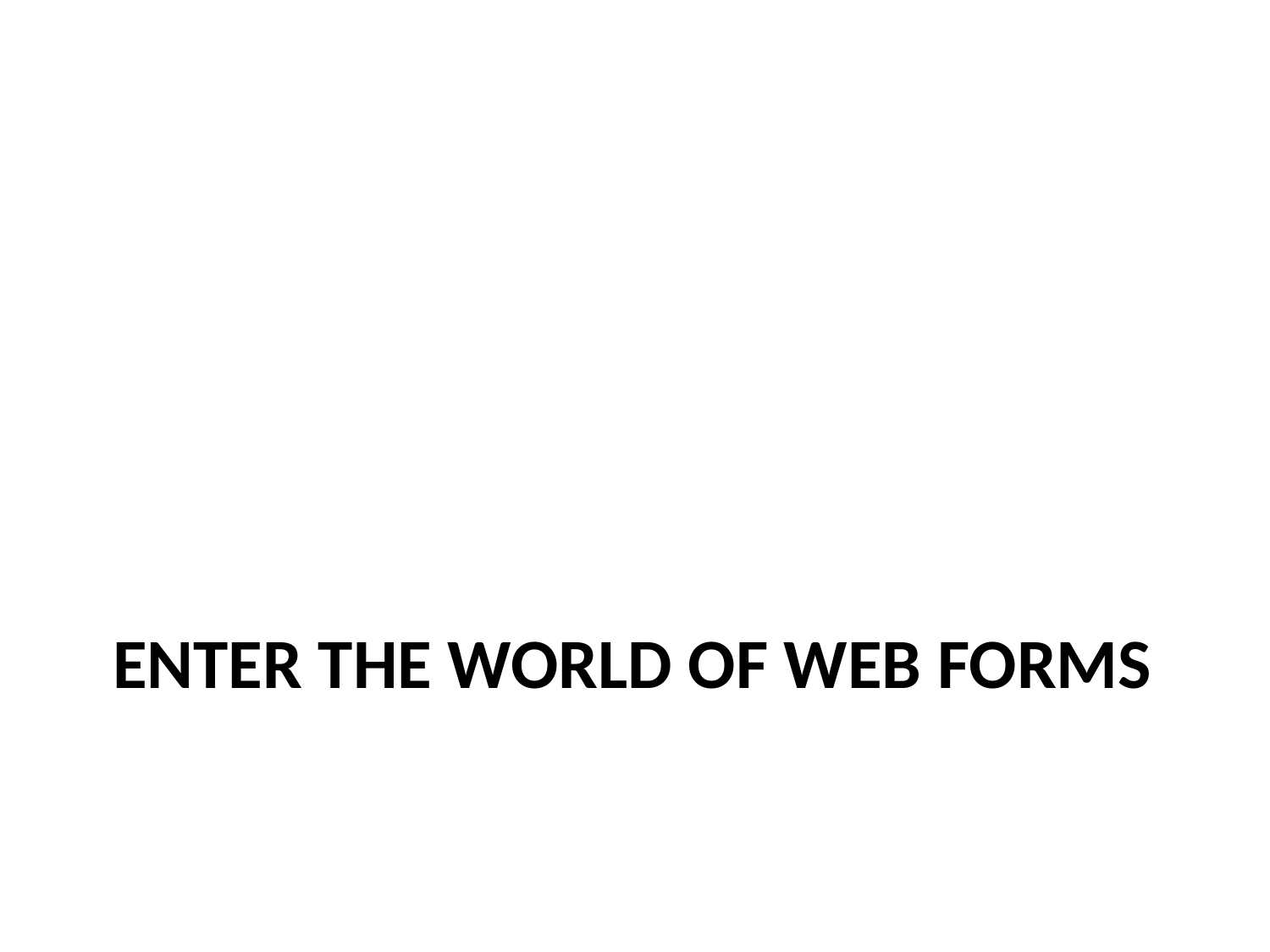

# Enter the World of Web Forms